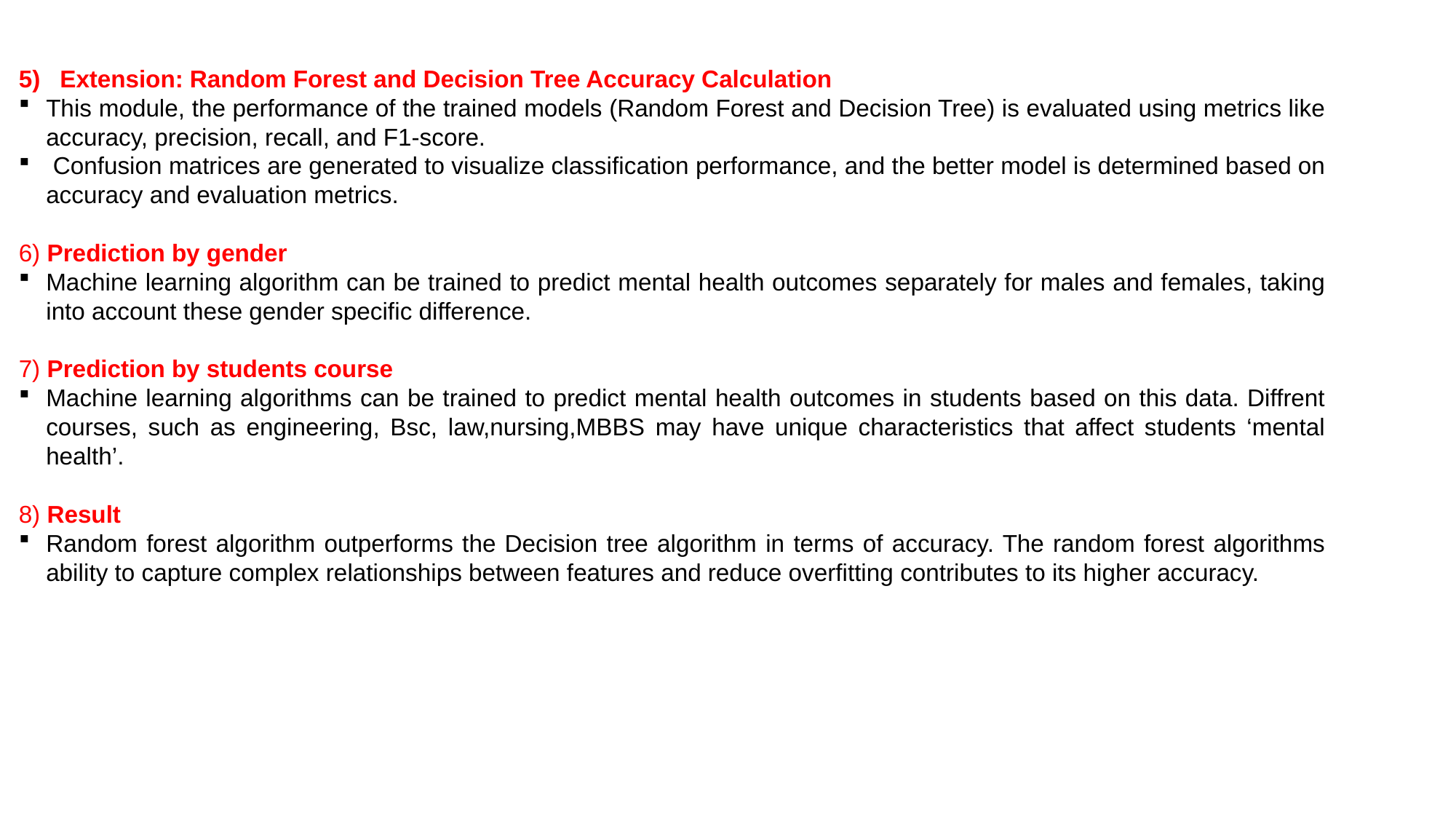

Extension: Random Forest and Decision Tree Accuracy Calculation
This module, the performance of the trained models (Random Forest and Decision Tree) is evaluated using metrics like accuracy, precision, recall, and F1-score.
 Confusion matrices are generated to visualize classification performance, and the better model is determined based on accuracy and evaluation metrics.

6) Prediction by gender
Machine learning algorithm can be trained to predict mental health outcomes separately for males and females, taking into account these gender specific difference.

7) Prediction by students course
Machine learning algorithms can be trained to predict mental health outcomes in students based on this data. Diffrent courses, such as engineering, Bsc, law,nursing,MBBS may have unique characteristics that affect students ‘mental health’.

8) Result
Random forest algorithm outperforms the Decision tree algorithm in terms of accuracy. The random forest algorithms ability to capture complex relationships between features and reduce overfitting contributes to its higher accuracy.